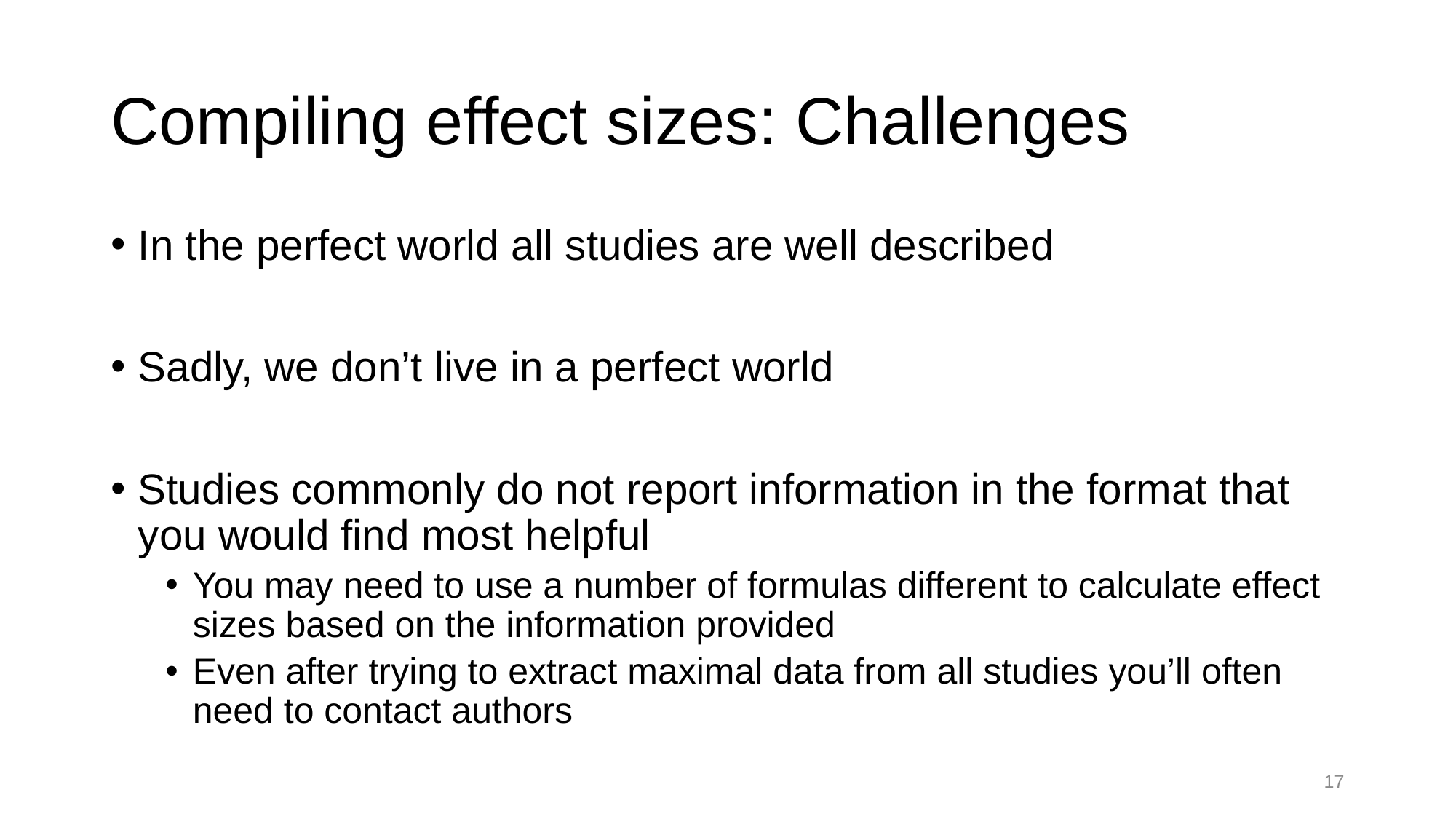

# Compiling effect sizes: Challenges
In the perfect world all studies are well described

Sadly, we don’t live in a perfect world

Studies commonly do not report information in the format that you would find most helpful
You may need to use a number of formulas different to calculate effect sizes based on the information provided
Even after trying to extract maximal data from all studies you’ll often need to contact authors

17